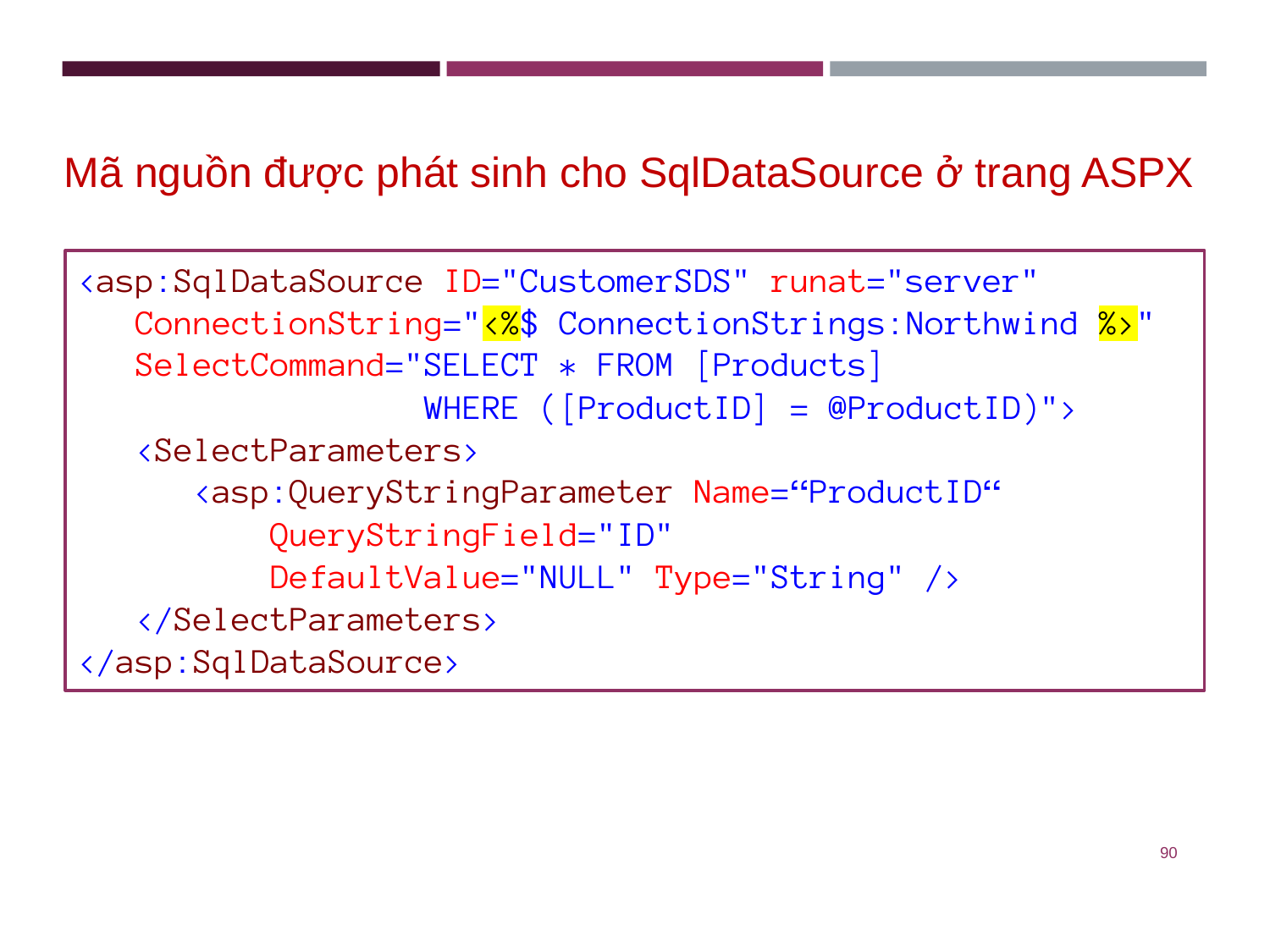

VÍ DỤ SỬ DỤNG QUERYSTRINGPARAMETER
Mã nguồn được phát sinh cho SqlDataSource ở trang ASPX
<asp:SqlDataSource ID="CustomerSDS" runat="server"
   ConnectionString="<%$ ConnectionStrings:Northwind %>"
   SelectCommand="SELECT * FROM [Products]
                  WHERE ([ProductID] = @ProductID)">
   <SelectParameters>
      <asp:QueryStringParameter Name=“ProductID“
          QueryStringField="ID"
          DefaultValue="NULL" Type="String" />
   </SelectParameters>
</asp:SqlDataSource>
90